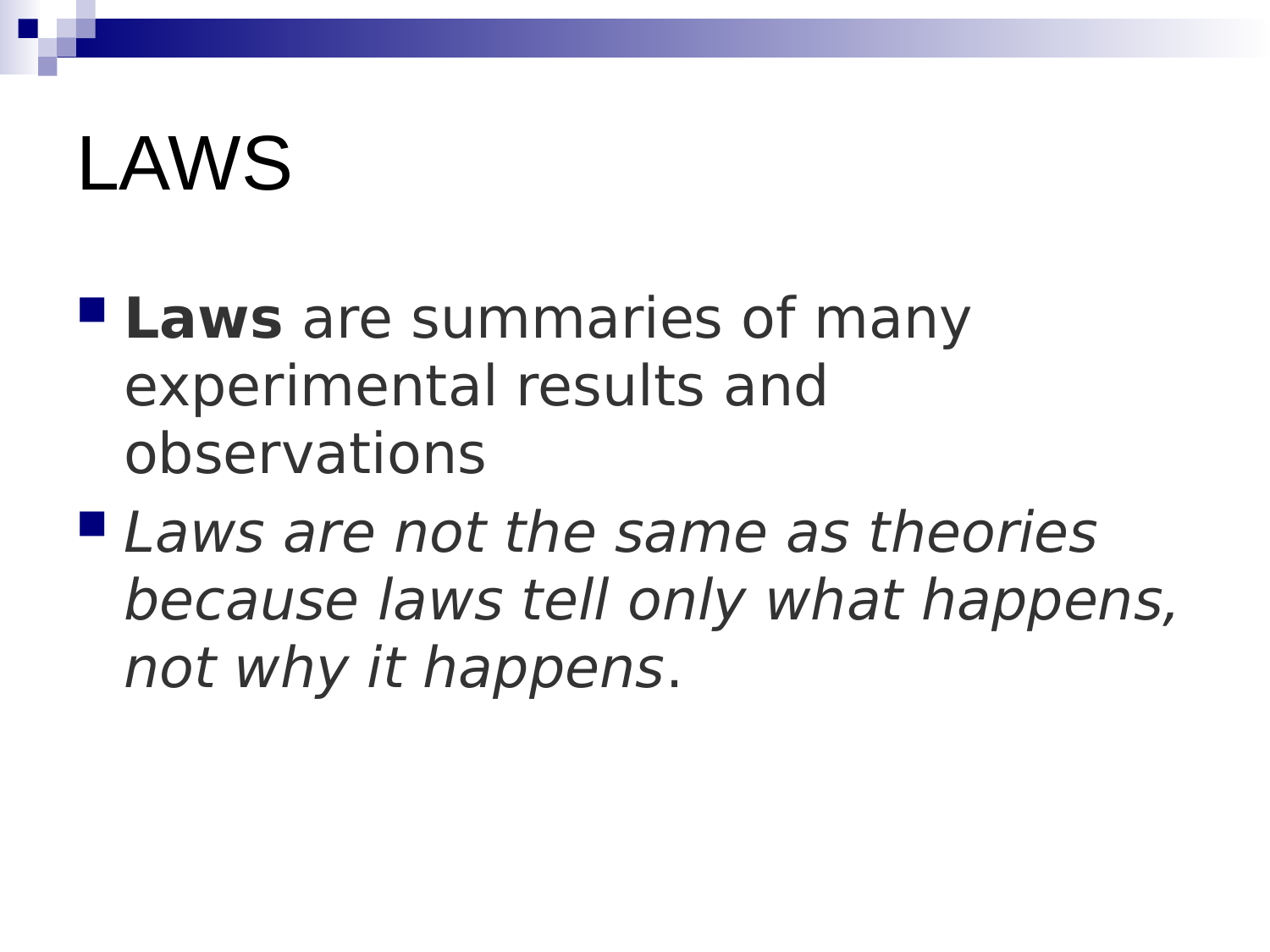

# LAWS
Laws are summaries of many experimental results and observations
Laws are not the same as theories because laws tell only what happens, not why it happens.